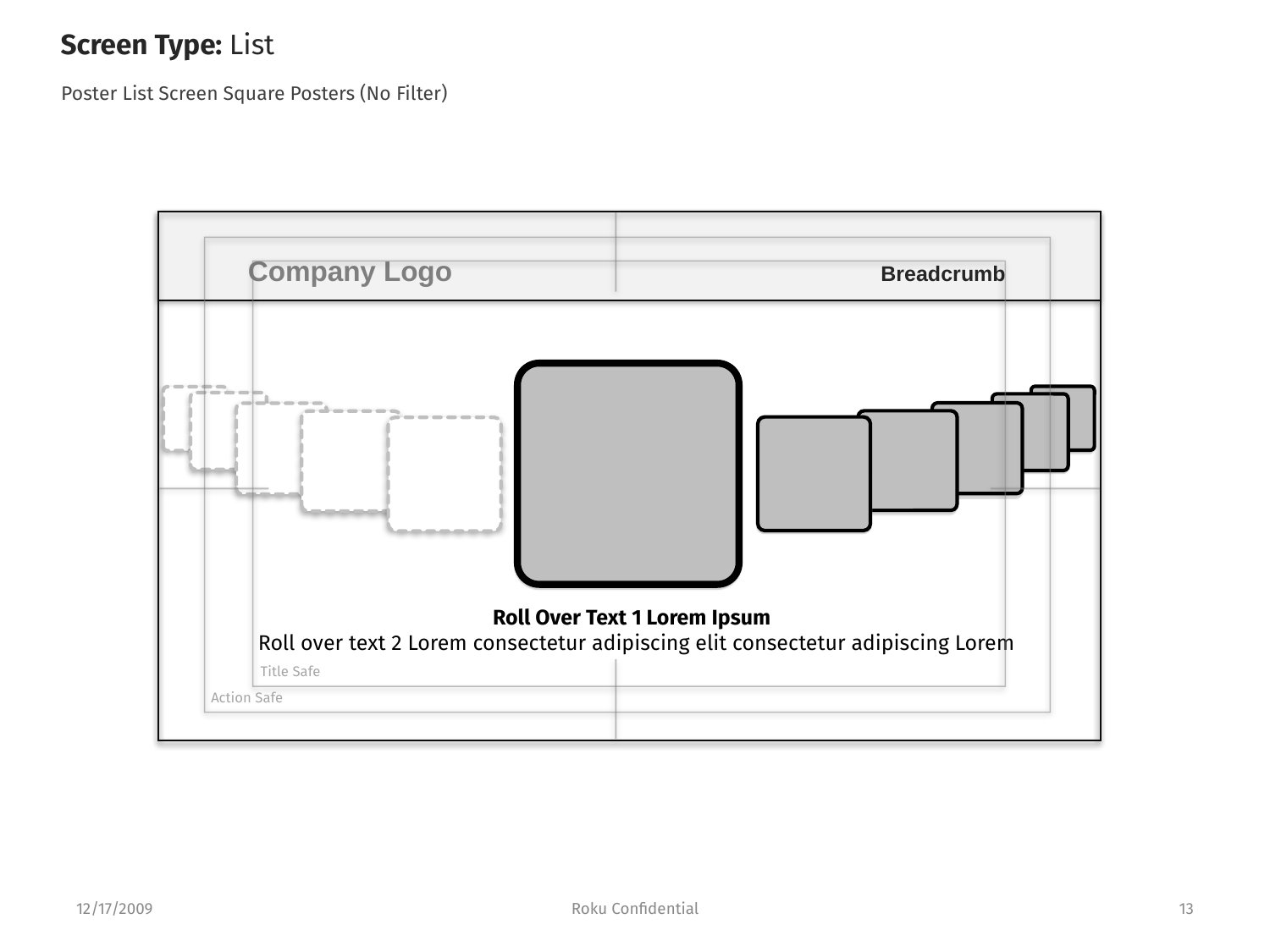

Screen Type: List
Poster List Screen Square Posters (No Filter)

Title Safe
Action Safe

Company Logo
Breadcrumb

Roll Over 1
Roll Over Text 1 Lorem Ipsum
Roll over text 2 Lorem consectetur adipiscing elit consectetur adipiscing Lorem

12/17/2009
Roku Confidential
13